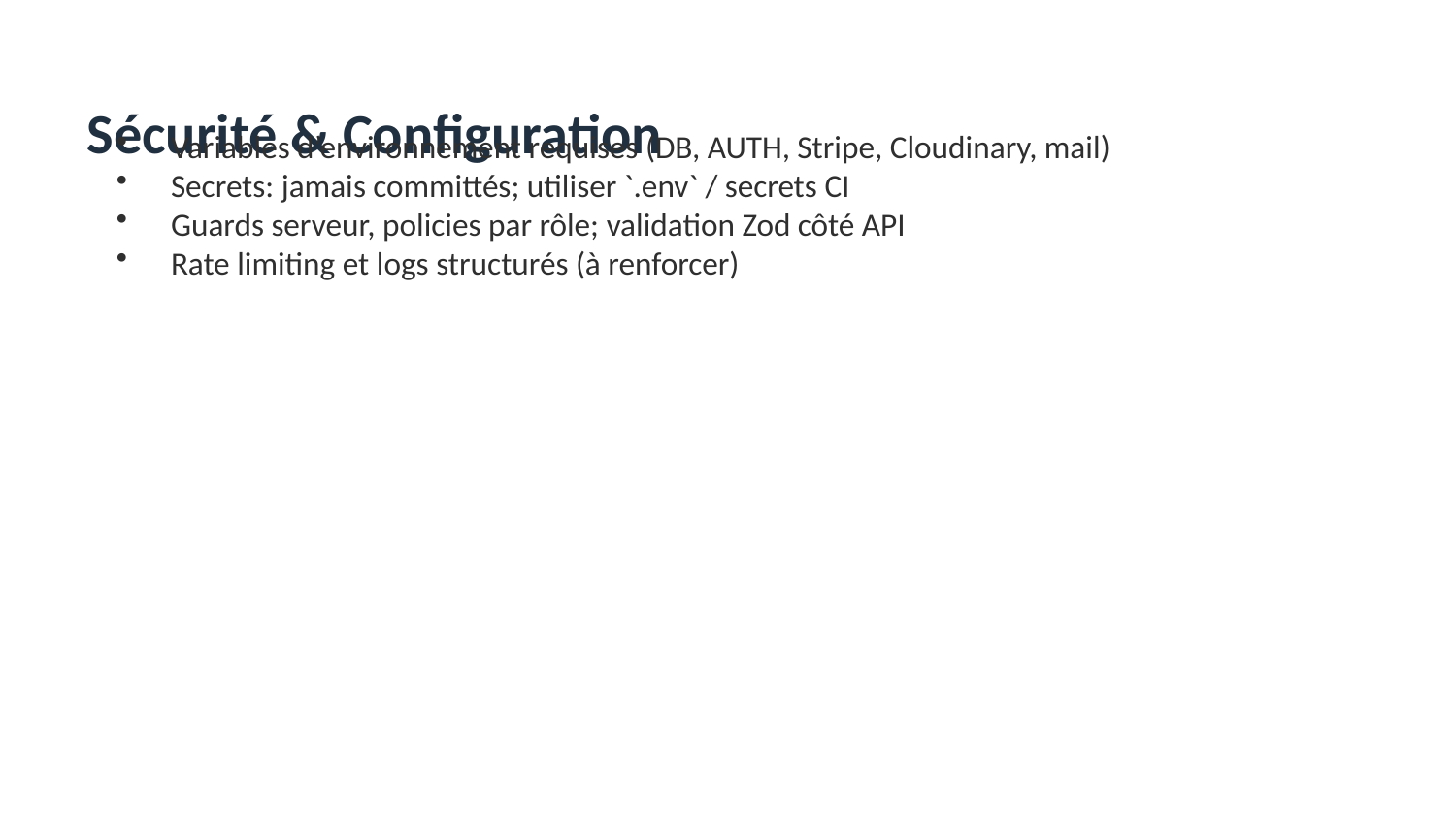

Sécurité & Configuration
Variables d’environnement requises (DB, AUTH, Stripe, Cloudinary, mail)
Secrets: jamais committés; utiliser `.env` / secrets CI
Guards serveur, policies par rôle; validation Zod côté API
Rate limiting et logs structurés (à renforcer)